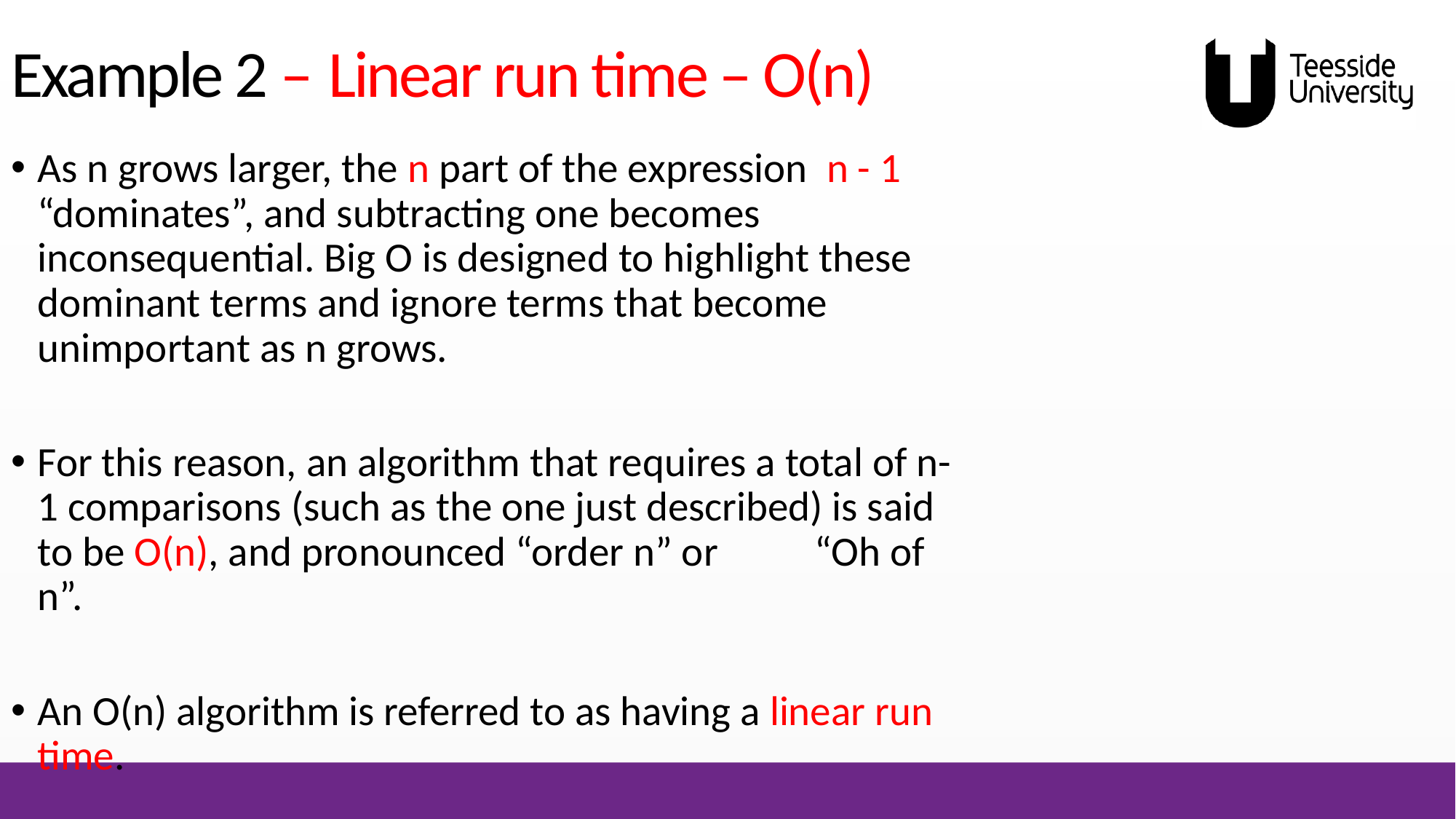

# Example 2 – Linear run time – O(n)
As n grows larger, the n part of the expression  n - 1 “dominates”, and subtracting one becomes inconsequential. Big O is designed to highlight these dominant terms and ignore terms that become unimportant as n grows.

For this reason, an algorithm that requires a total of n-1 comparisons (such as the one just described) is said to be O(n), and pronounced “order n” or 	   “Oh of n”.

An O(n) algorithm is referred to as having a linear run time.